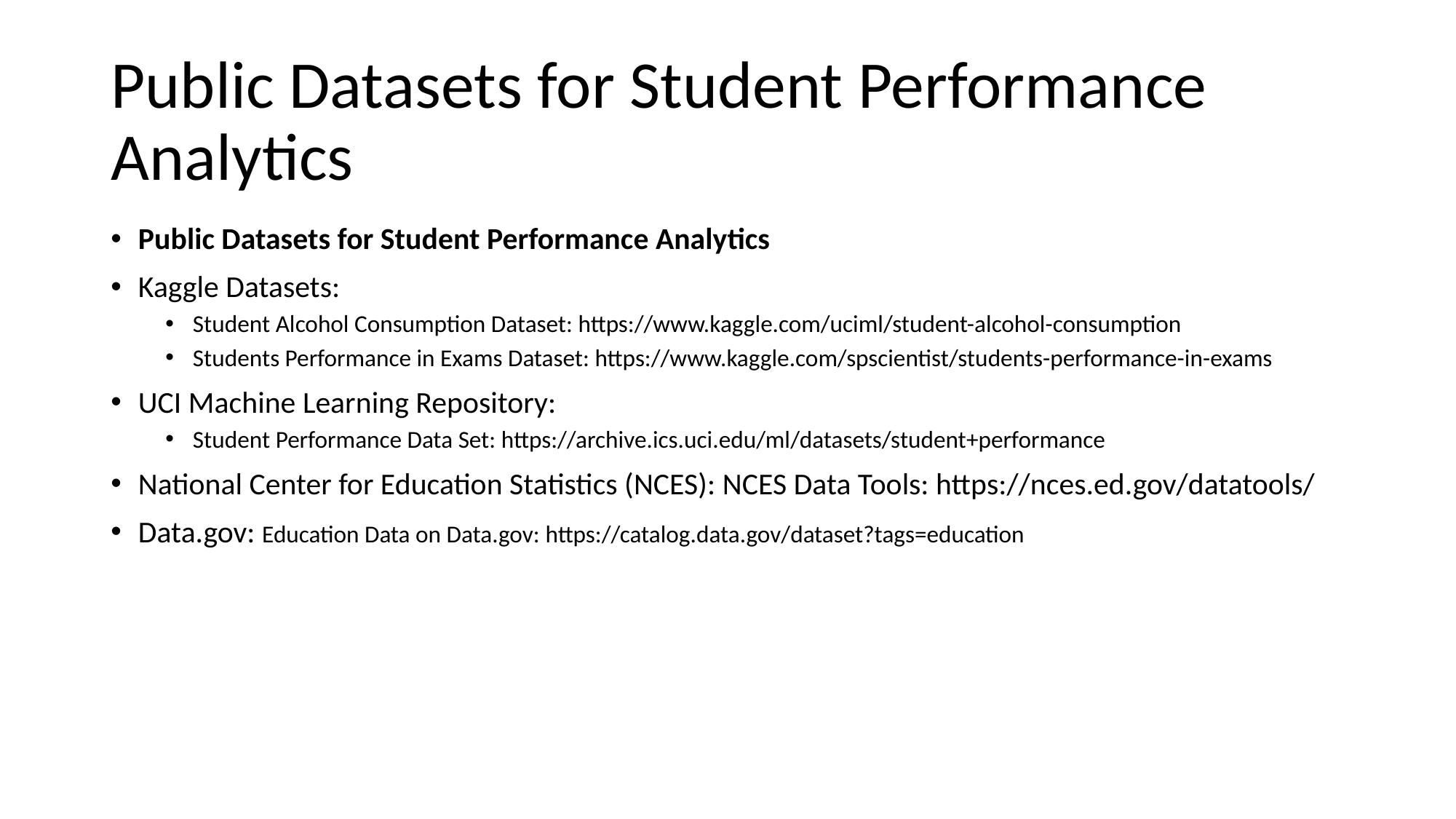

# Public Datasets for Student Performance Analytics
Public Datasets for Student Performance Analytics
Kaggle Datasets:
Student Alcohol Consumption Dataset: https://www.kaggle.com/uciml/student-alcohol-consumption
Students Performance in Exams Dataset: https://www.kaggle.com/spscientist/students-performance-in-exams
UCI Machine Learning Repository:
Student Performance Data Set: https://archive.ics.uci.edu/ml/datasets/student+performance
National Center for Education Statistics (NCES): NCES Data Tools: https://nces.ed.gov/datatools/
Data.gov: Education Data on Data.gov: https://catalog.data.gov/dataset?tags=education